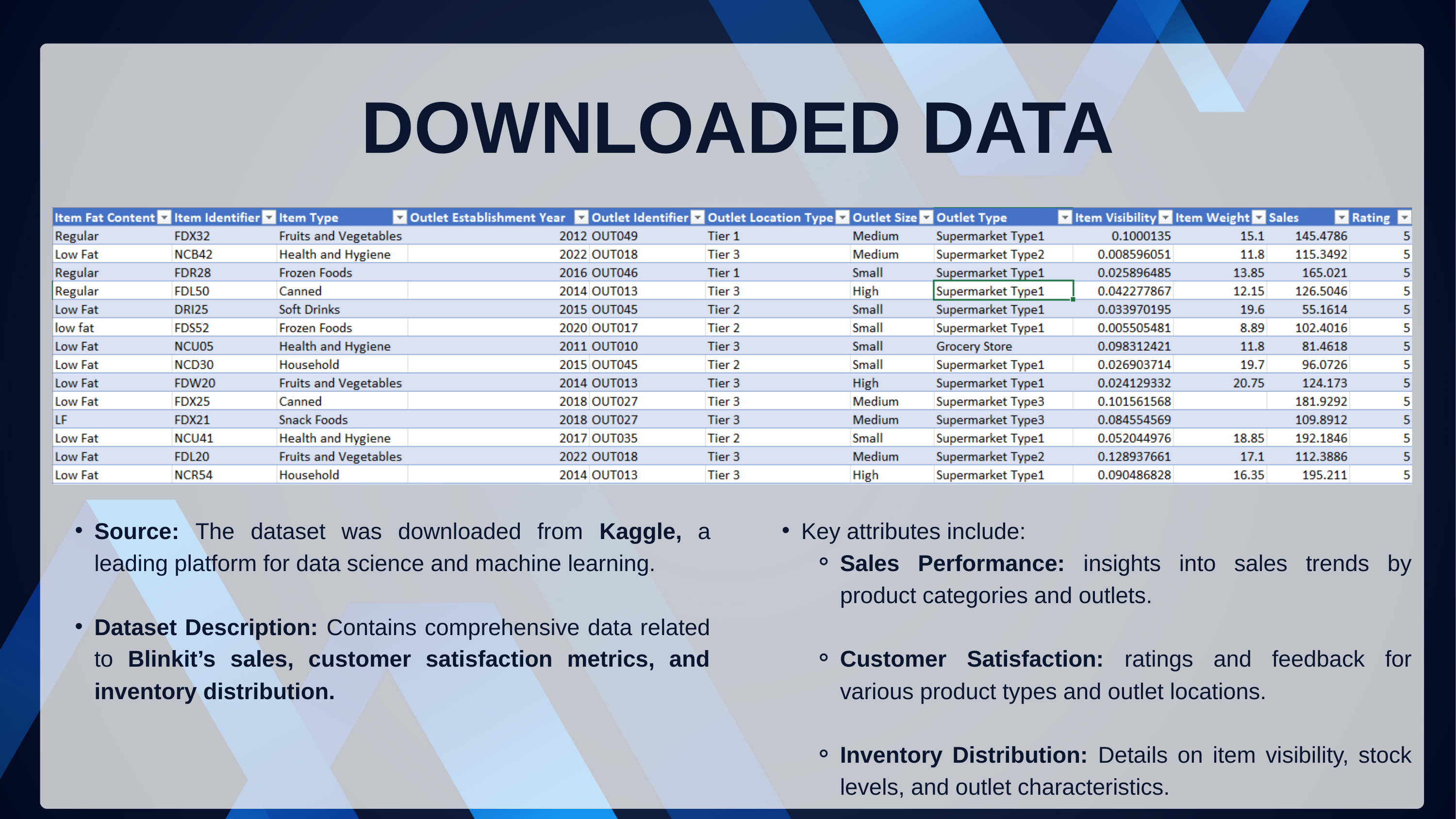

DOWNLOADED DATA

Source: The dataset was downloaded from Kaggle, a leading platform for data science and machine learning.

Dataset Description: Contains comprehensive data related to Blinkit’s sales, customer satisfaction metrics, and inventory distribution.

Key attributes include:
Sales Performance: insights into sales trends by product categories and outlets.

Customer Satisfaction: ratings and feedback for various product types and outlet locations.

Inventory Distribution: Details on item visibility, stock levels, and outlet characteristics.